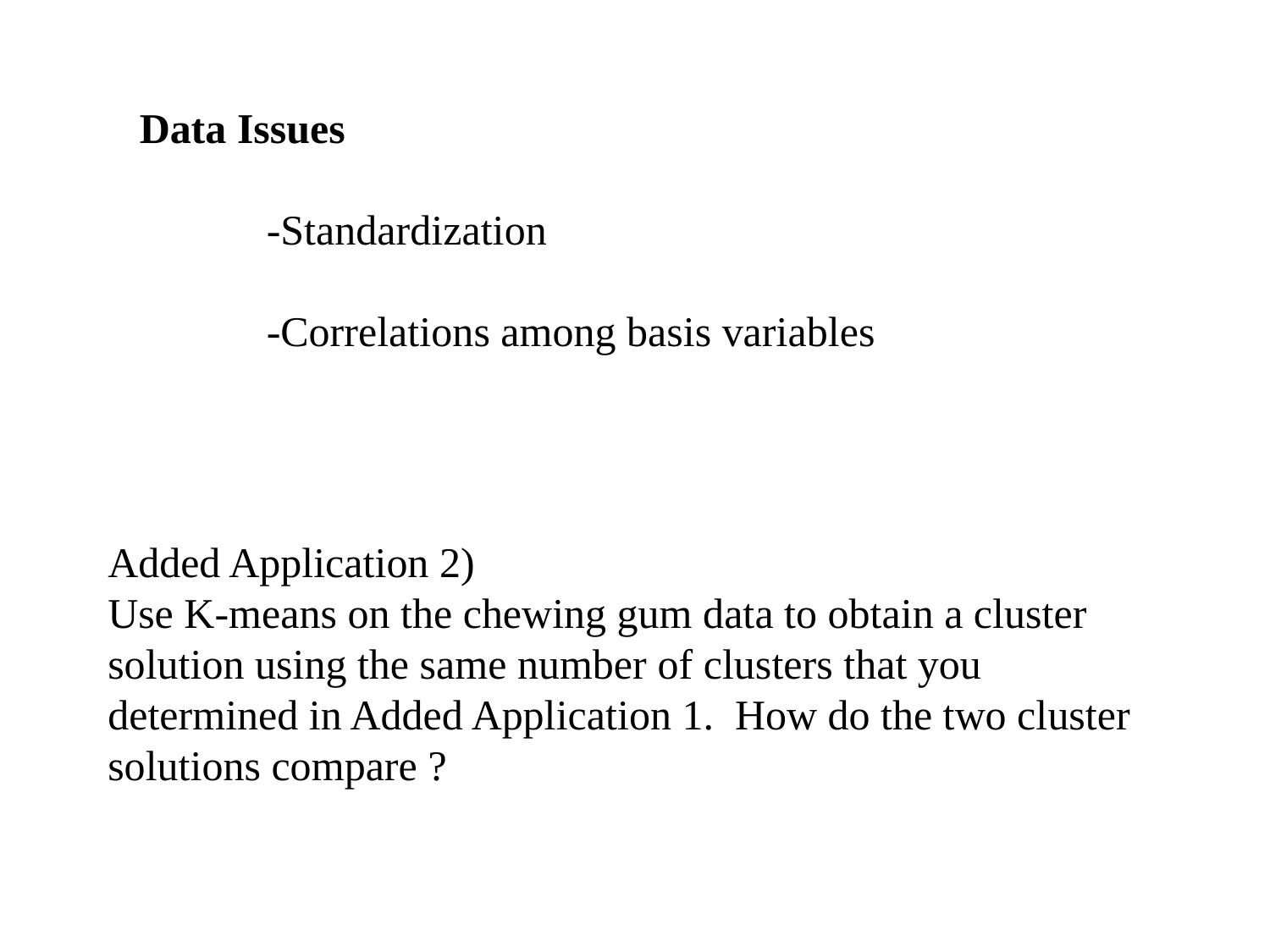

Data Issues

	-Standardization

	-Correlations among basis variables
Added Application 2)
Use K-means on the chewing gum data to obtain a cluster solution using the same number of clusters that you determined in Added Application 1.  How do the two cluster solutions compare ?